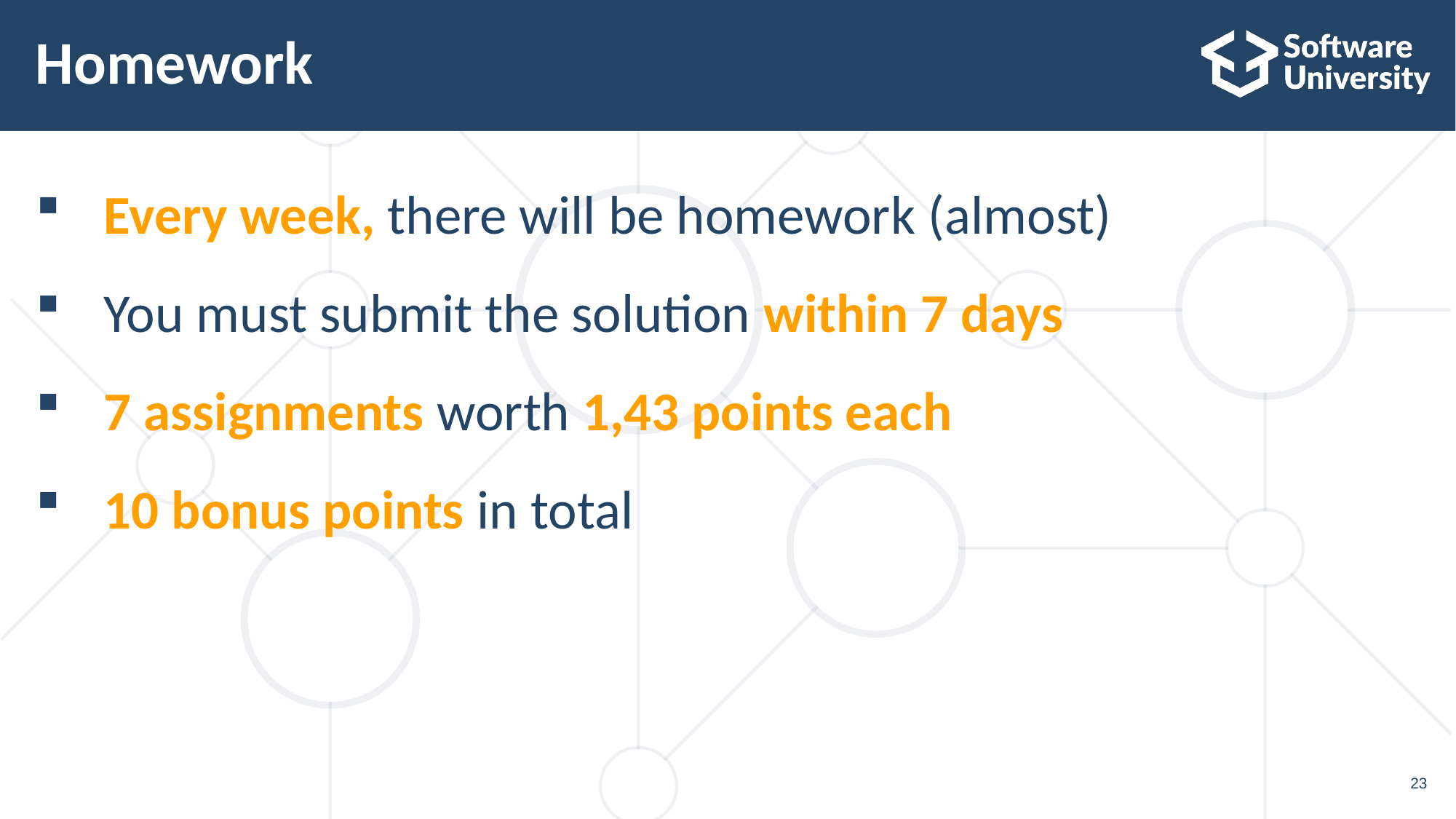

# Homework
Every week, there will be homework (almost)
You must submit the solution within 7 days
7 assignments worth 1,43 points each
10 bonus points in total
23